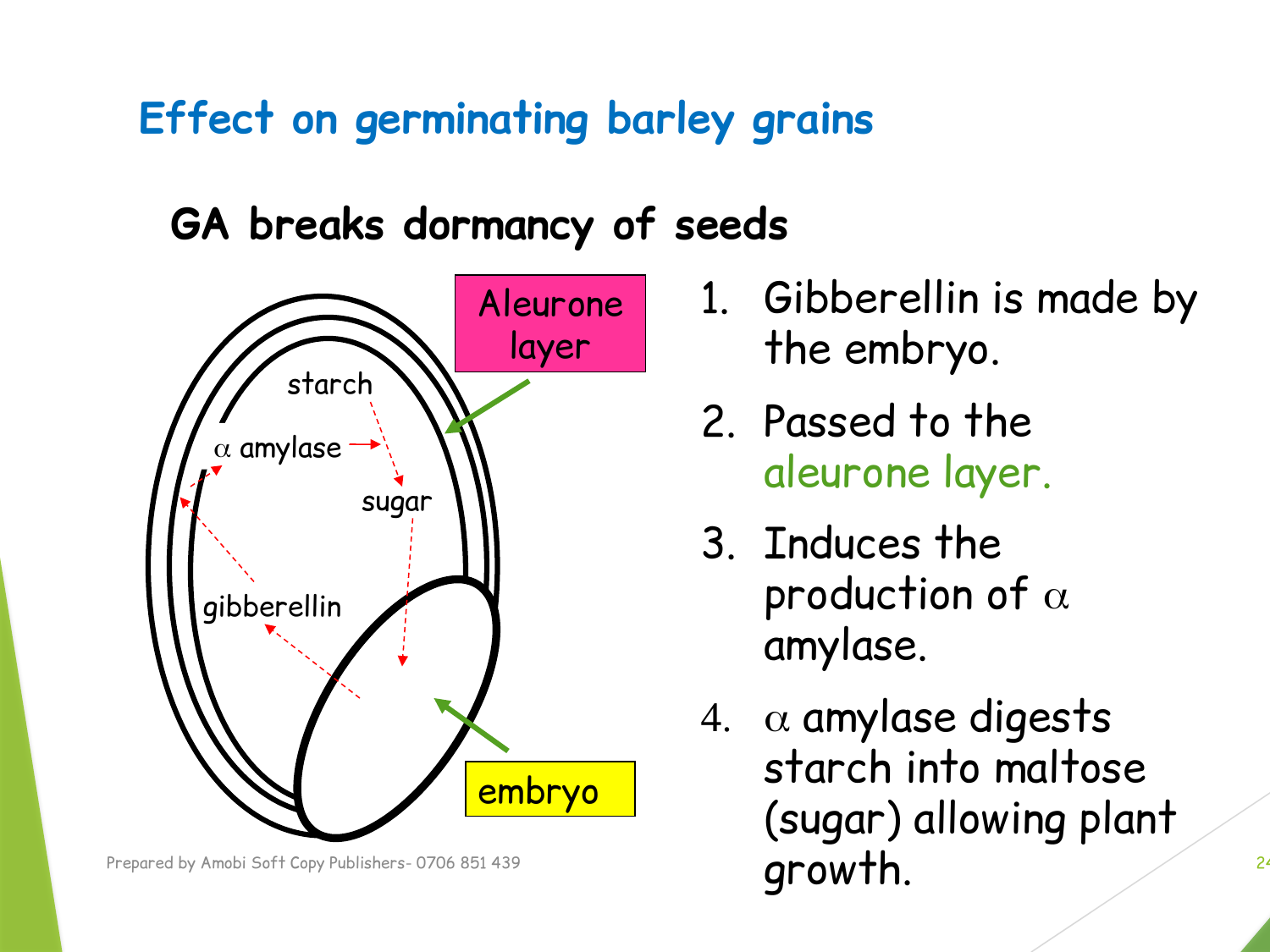

Effect on germinating barley grains
GA breaks dormancy of seeds
Gibberellin is made by the embryo.
Passed to the aleurone layer.
Induces the production of α amylase.
α amylase digests starch into maltose (sugar) allowing plant growth.
Aleurone layer

starch

α amylase

sugar

gibberellin

embryo
Prepared by Amobi Soft Copy Publishers- 0706 851 439
24